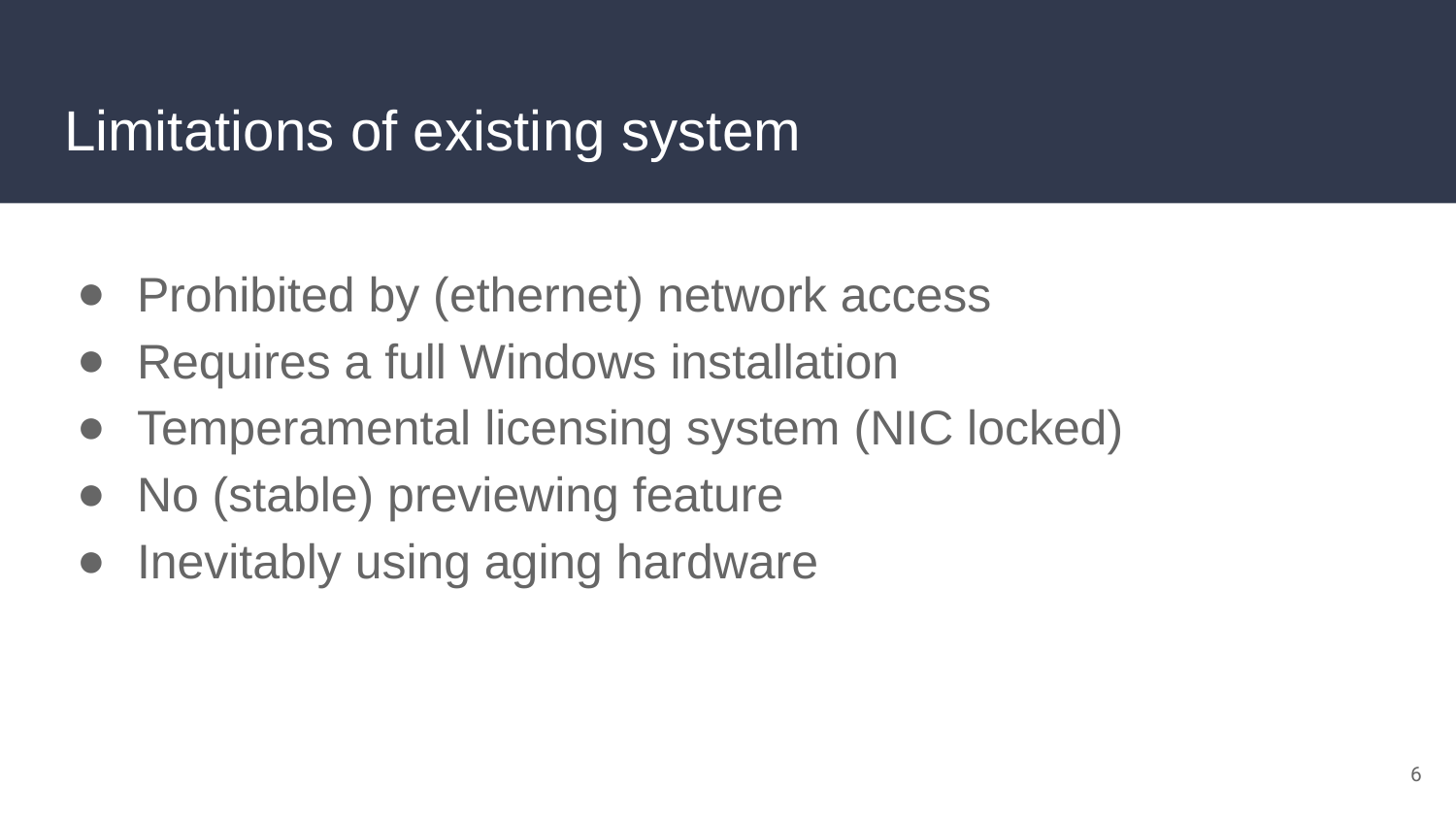

# Limitations of existing system
Prohibited by (ethernet) network access
Requires a full Windows installation
Temperamental licensing system (NIC locked)
No (stable) previewing feature
Inevitably using aging hardware
6